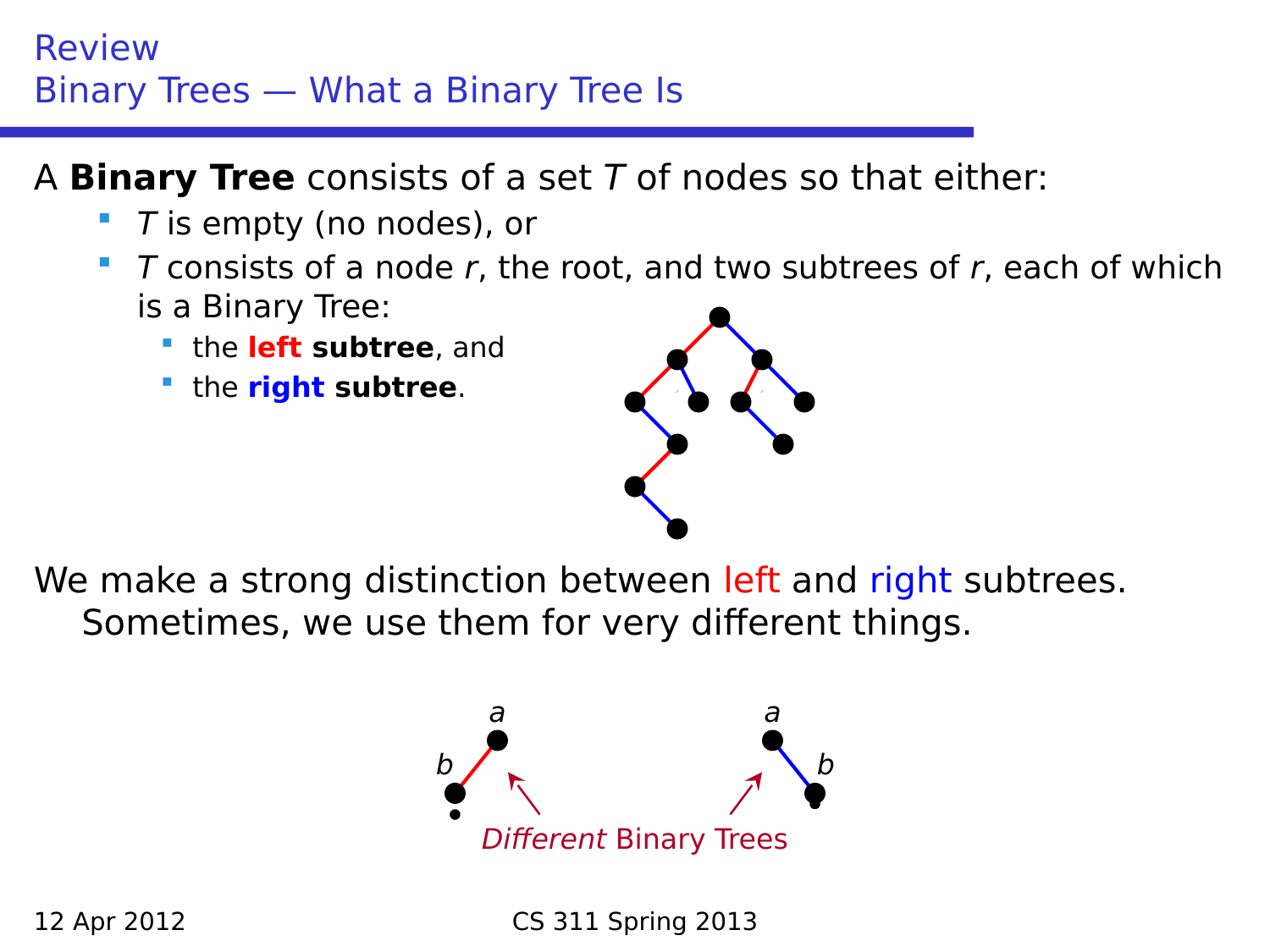

# Review Binary Trees — What a Binary Tree Is
A Binary Tree consists of a set T of nodes so that either:
T is empty (no nodes), or
T consists of a node r, the root, and two subtrees of r, each of which is a Binary Tree:
the left subtree, and
the right subtree.

We make a strong distinction between left and right subtrees. Sometimes, we use them for very different things.

a
a

b

b

Different Binary Trees
12 Apr 2012
CS 311 Spring 2013